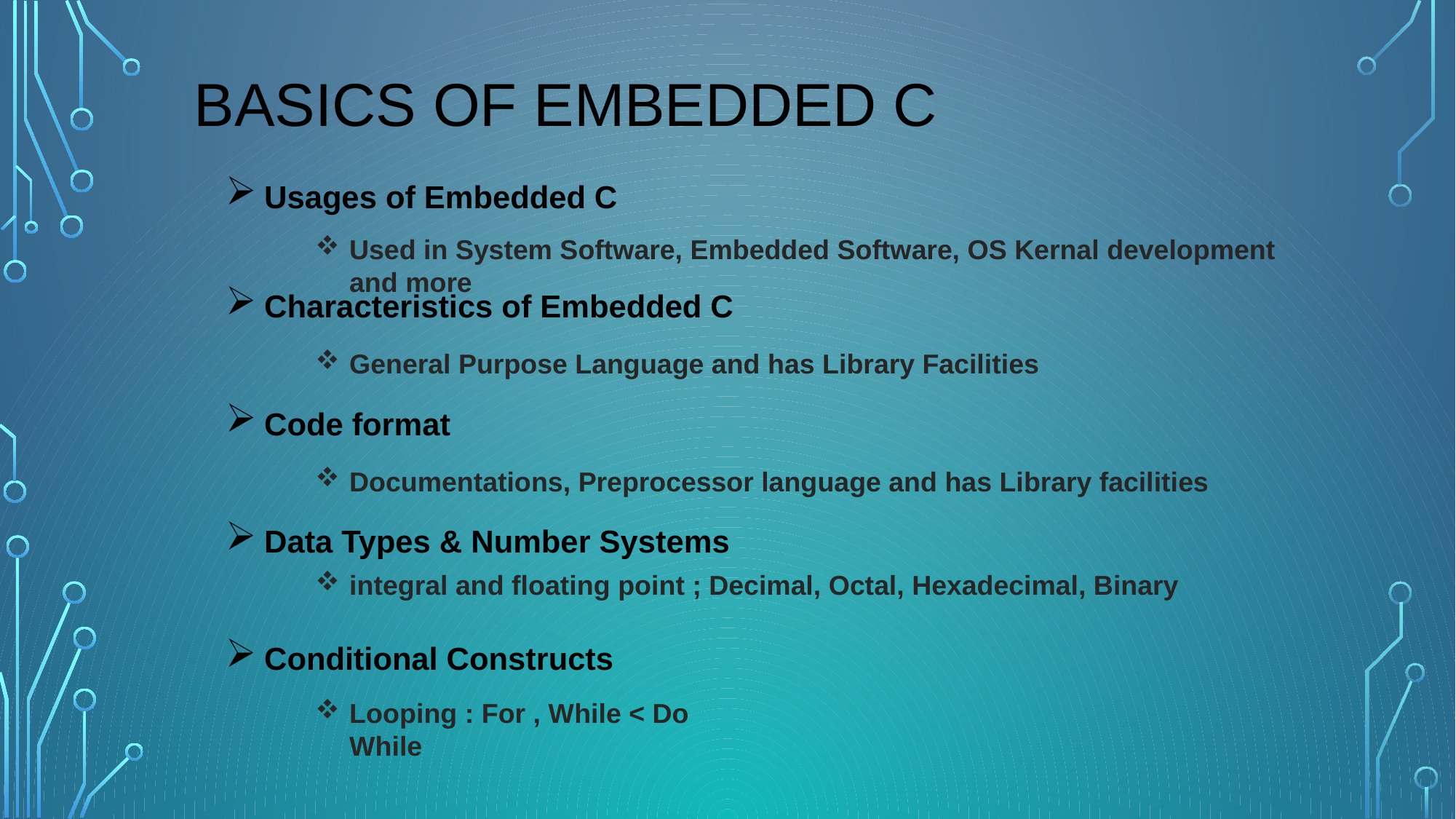

Basics of embedded c
Usages of Embedded C

Characteristics of Embedded C

Code format

Data Types & Number Systems

Conditional Constructs

Used in System Software, Embedded Software, OS Kernal development and more
General Purpose Language and has Library Facilities
Documentations, Preprocessor language and has Library facilities
integral and floating point ; Decimal, Octal, Hexadecimal, Binary
Looping : For , While < Do While